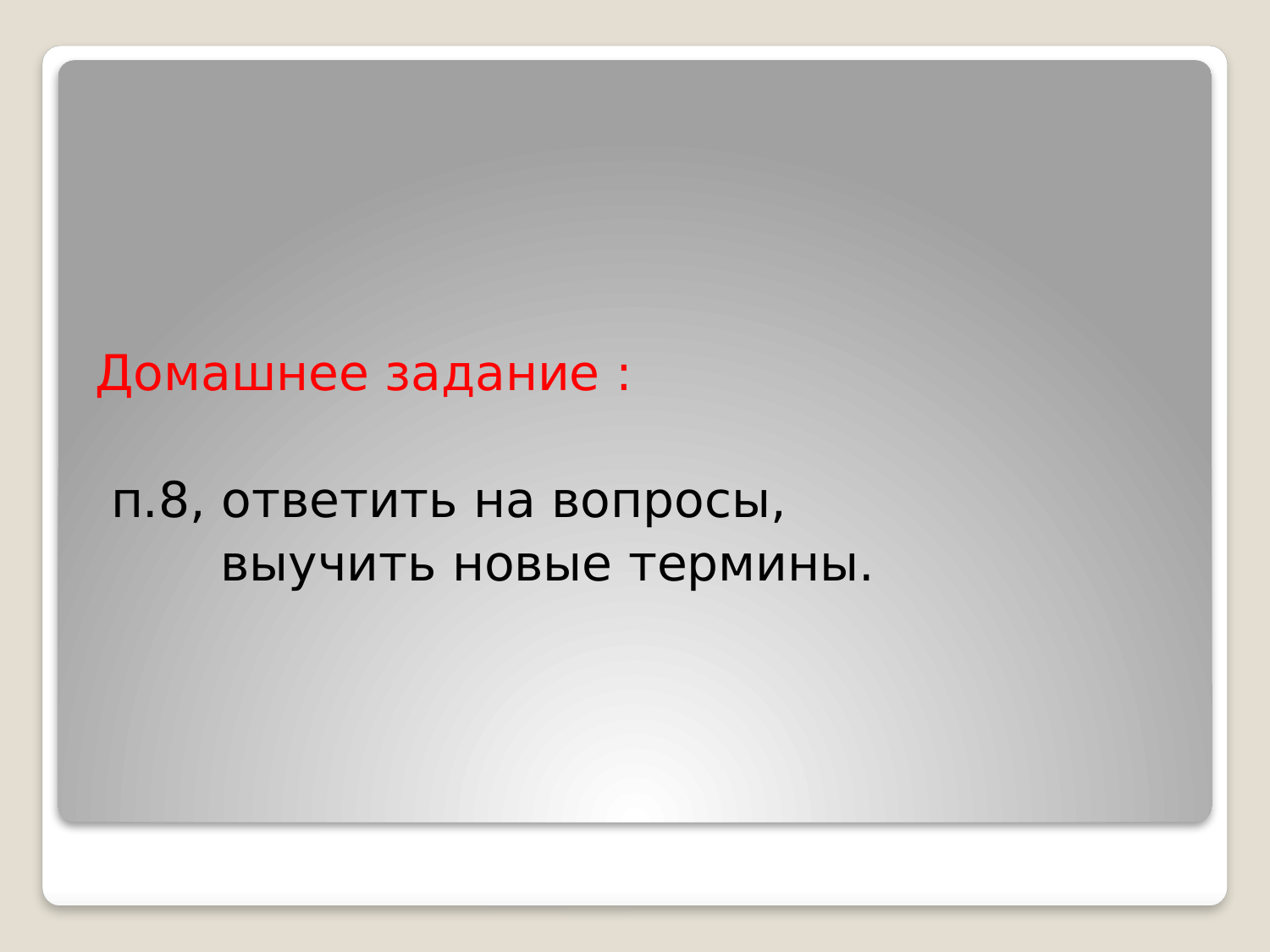

Домашнее задание :

 п.8, ответить на вопросы,
        выучить новые термины.
#